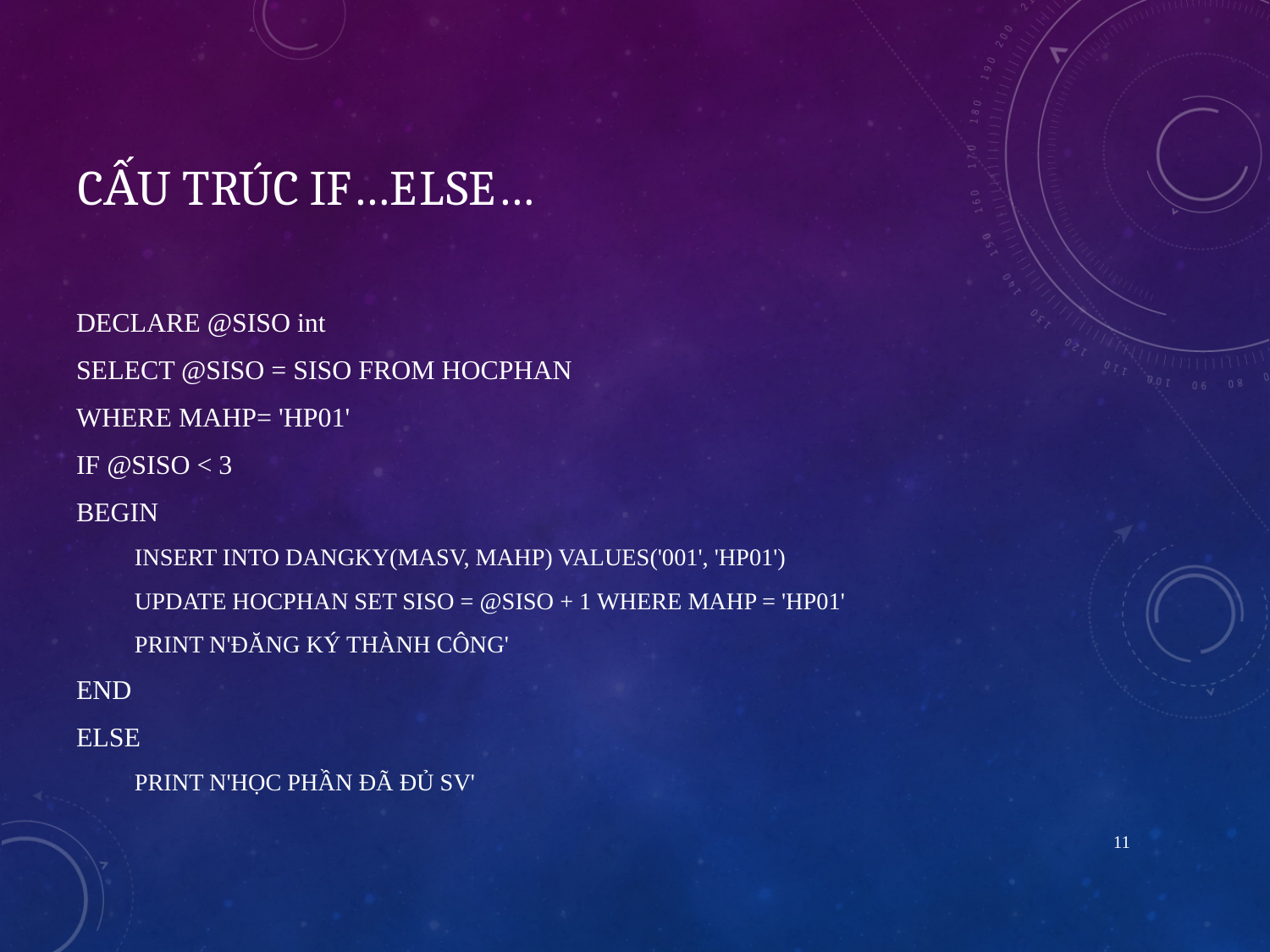

# Cấu trúc if…else…
DECLARE @SISO int
SELECT @SISO = SISO FROM HOCPHAN
WHERE MAHP= 'HP01'
IF @SISO < 3
BEGIN
INSERT INTO DANGKY(MASV, MAHP) VALUES('001', 'HP01')
UPDATE HOCPHAN SET SISO = @SISO + 1 WHERE MAHP = 'HP01'
PRINT N'ĐĂNG KÝ THÀNH CÔNG'
END
ELSE
PRINT N'HỌC PHẦN ĐÃ ĐỦ SV'
11